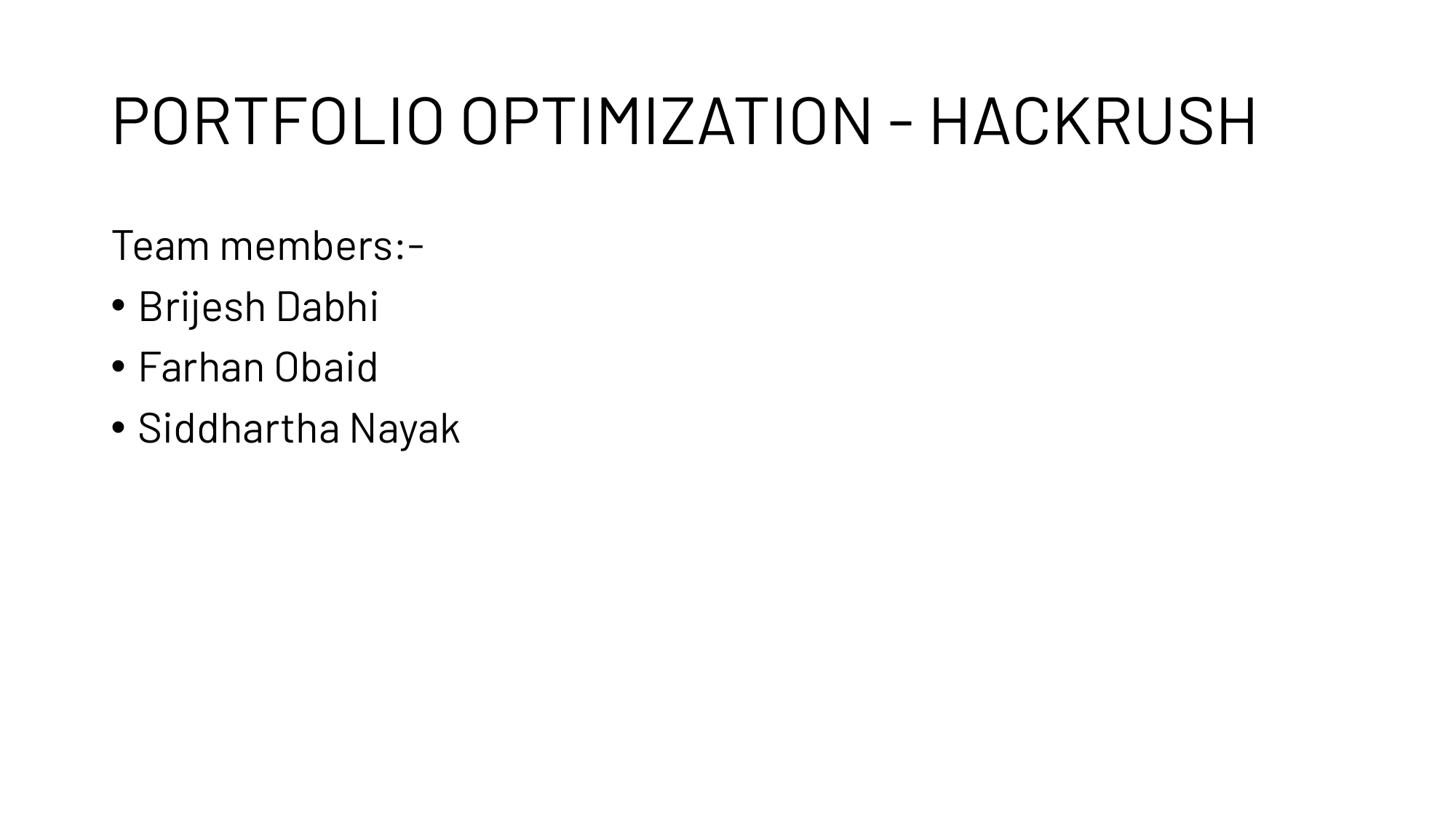

# PORTFOLIO OPTIMIZATION - HACKRUSH
Team members:-
Brijesh Dabhi
Farhan Obaid
Siddhartha Nayak